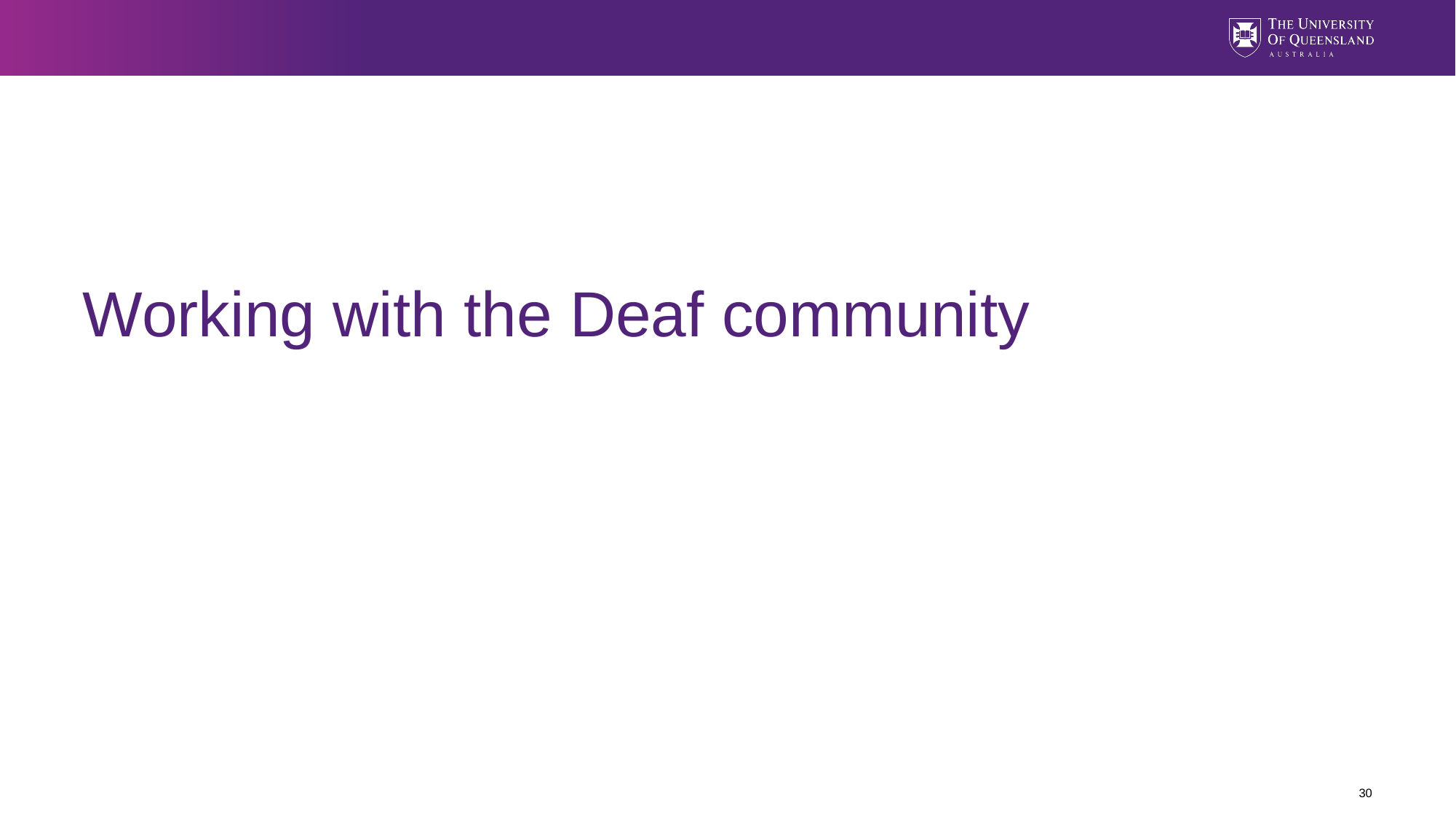

# Working with the Deaf community

30